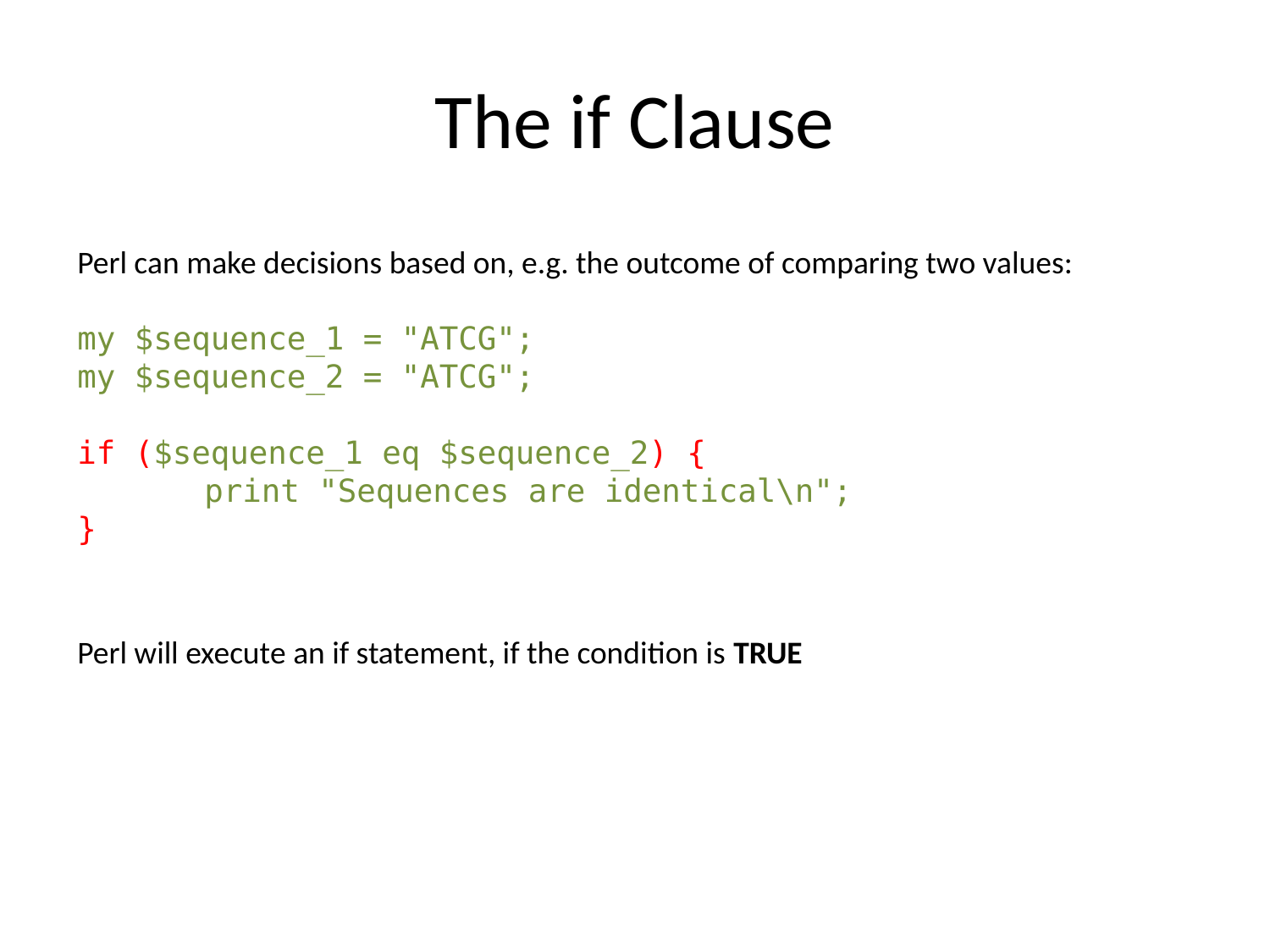

# The if Clause
Perl can make decisions based on, e.g. the outcome of comparing two values:

my $sequence_1 = "ATCG";
my $sequence_2 = "ATCG";

if ($sequence_1 eq $sequence_2) {
	print "Sequences are identical\n";
}
Perl will execute an if statement, if the condition is TRUE